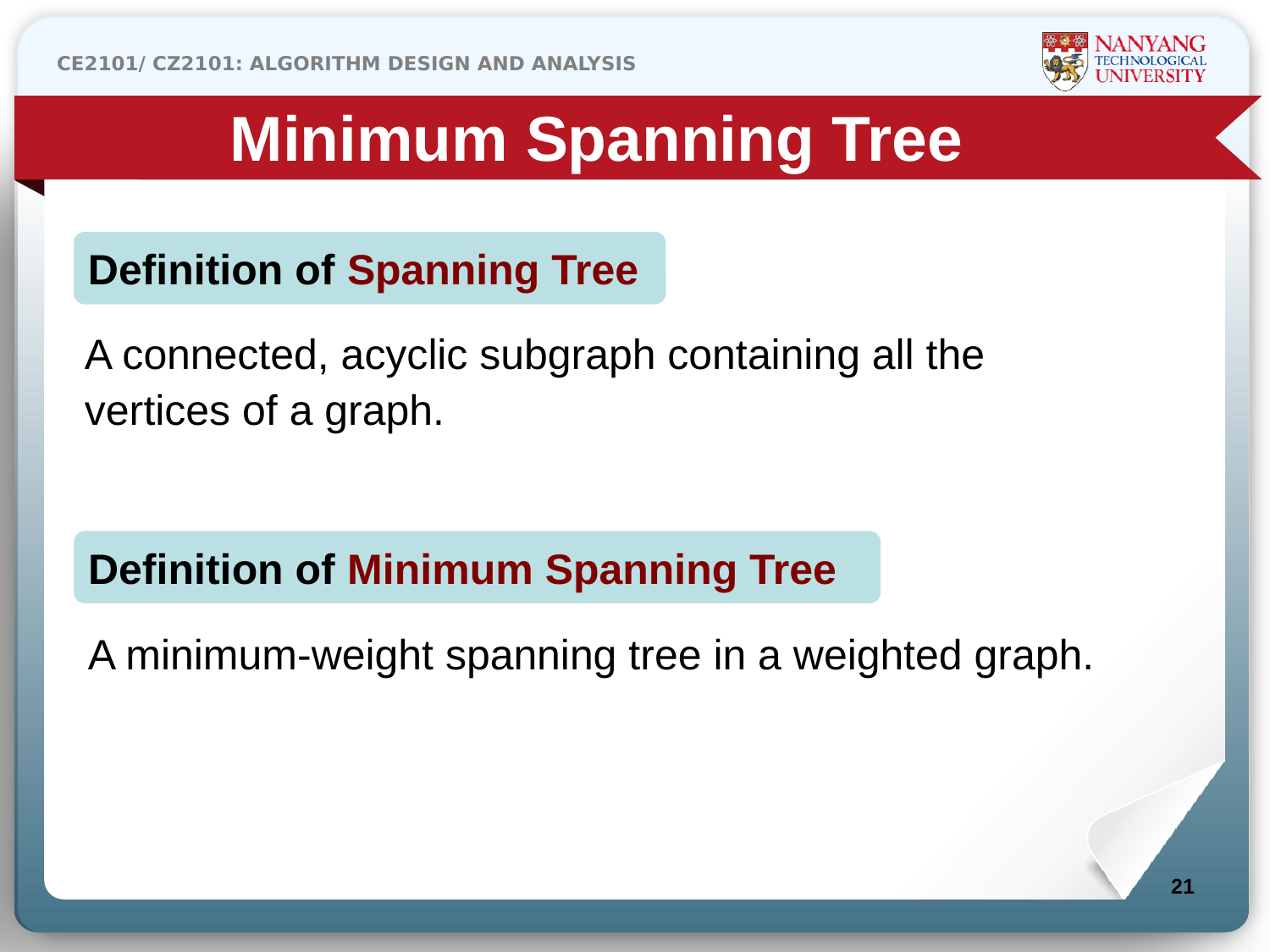

Minimum Spanning Tree
Definition of Spanning Tree
A connected, acyclic subgraph containing all the vertices of a graph.
Definition of Minimum Spanning Tree
A minimum-weight spanning tree in a weighted graph.